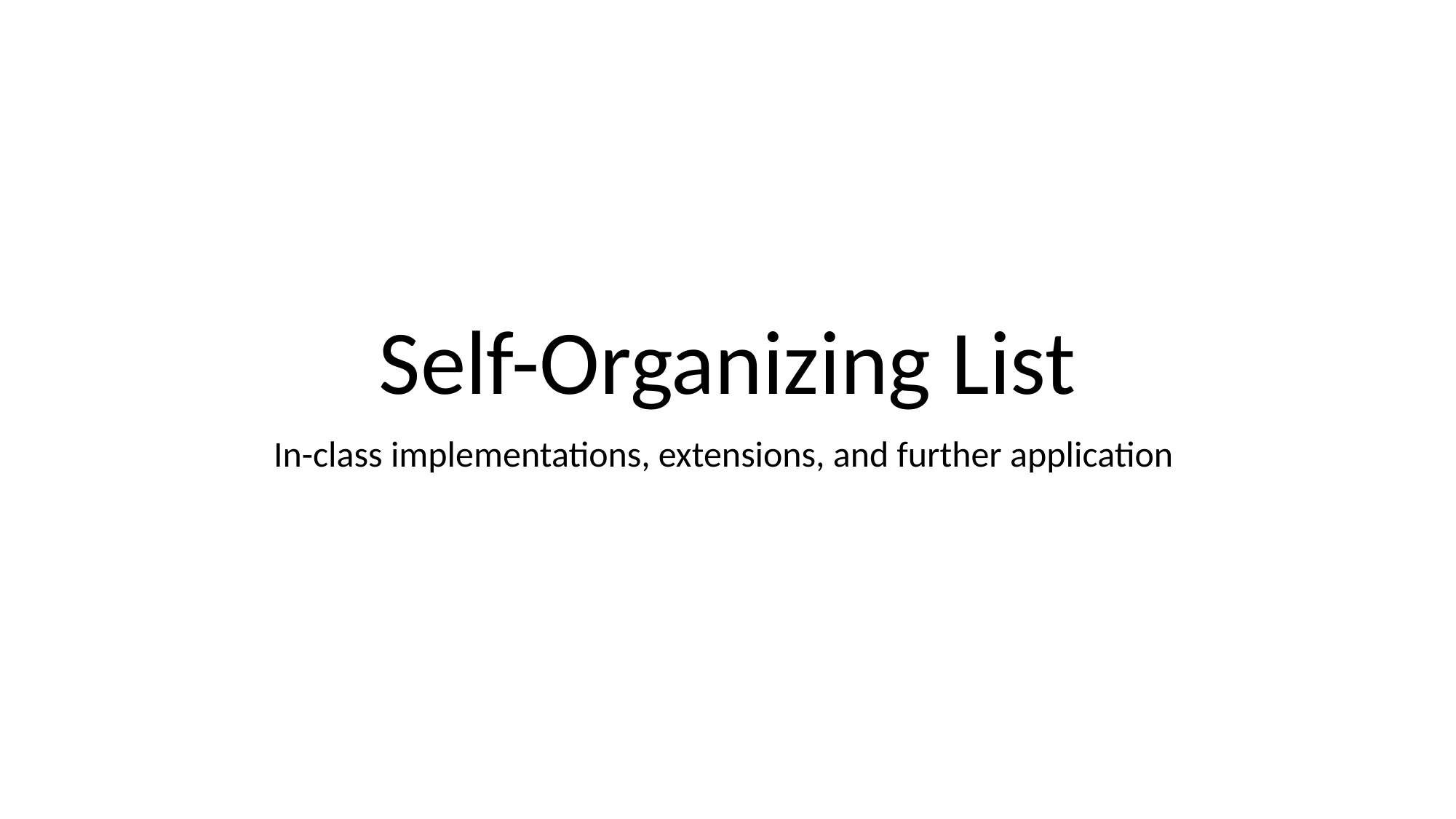

# Self-Organizing List
In-class implementations, extensions, and further application